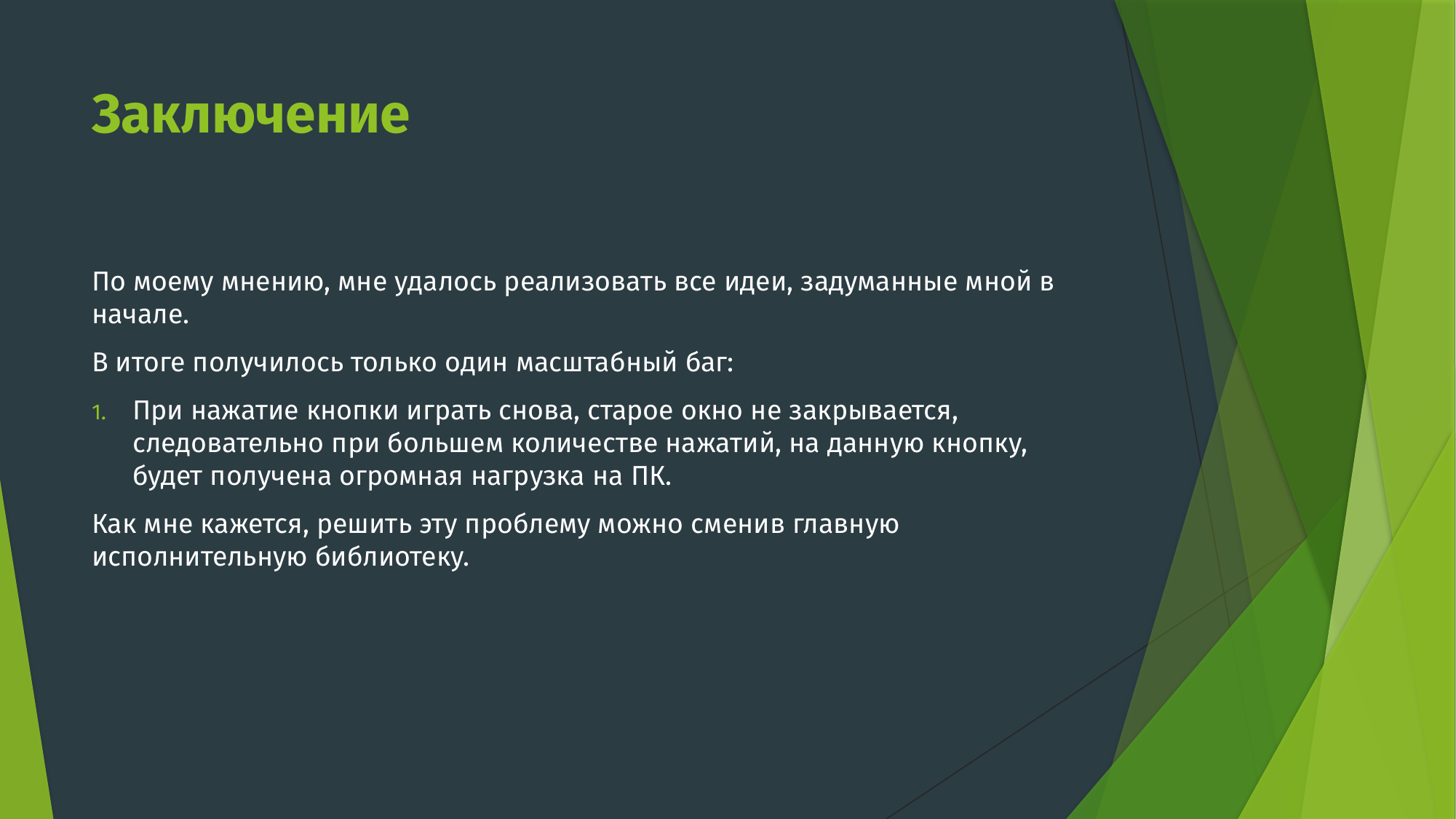

# Заключение
По моему мнению, мне удалось реализовать все идеи, задуманные мной в начале.
В итоге получилось только один масштабный баг:
При нажатие кнопки играть снова, старое окно не закрывается, следовательно при большем количестве нажатий, на данную кнопку, будет получена огромная нагрузка на ПК.
Как мне кажется, решить эту проблему можно сменив главную исполнительную библиотеку.